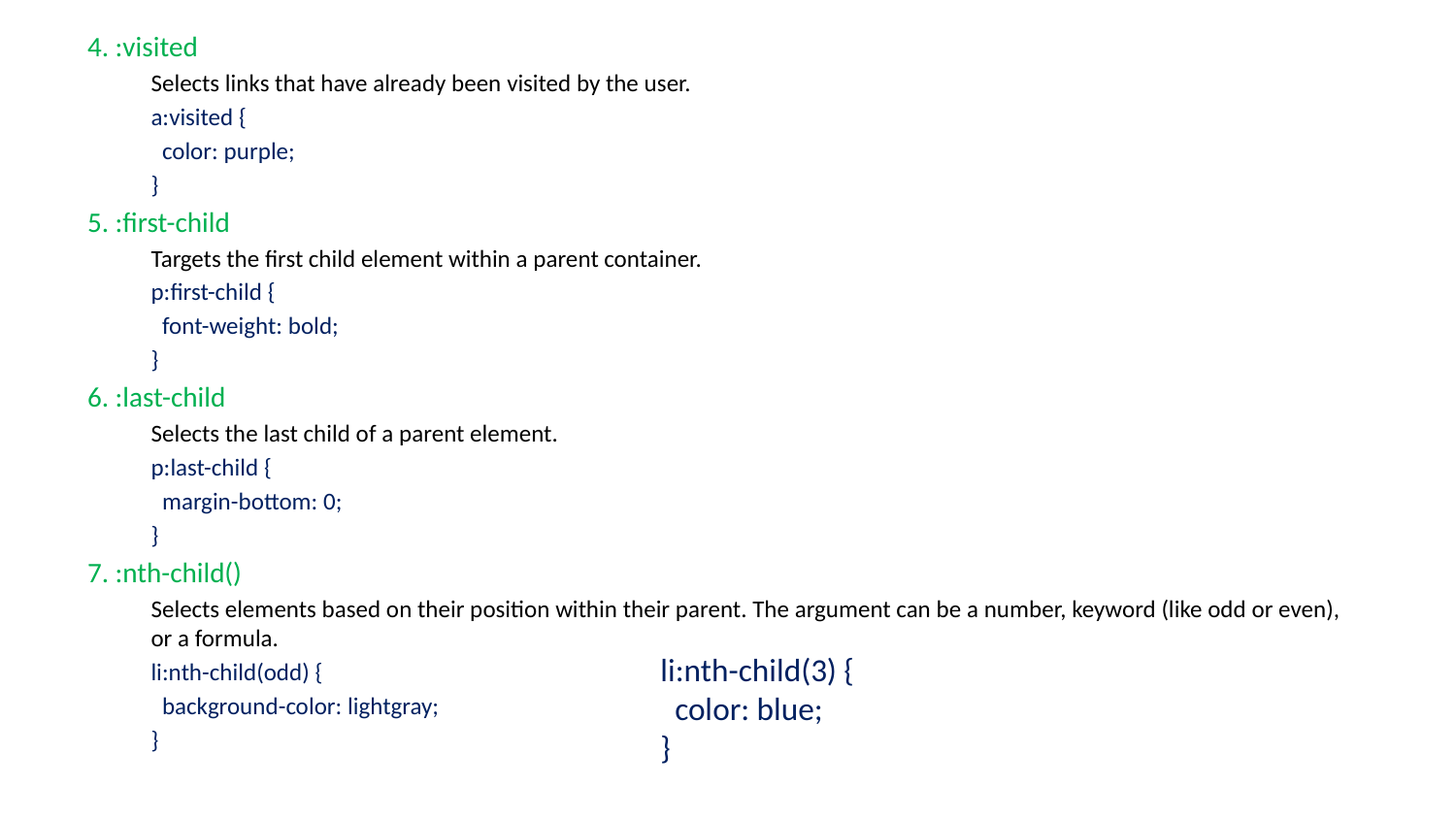

4. :visited
Selects links that have already been visited by the user.
a:visited {
  color: purple;
}
5. :first-child
Targets the first child element within a parent container.
p:first-child {
  font-weight: bold;
}
6. :last-child
Selects the last child of a parent element.
p:last-child {
  margin-bottom: 0;
}
7. :nth-child()
Selects elements based on their position within their parent. The argument can be a number, keyword (like odd or even), or a formula.
li:nth-child(odd) {
  background-color: lightgray;
}
li:nth-child(3) {
  color: blue;
}